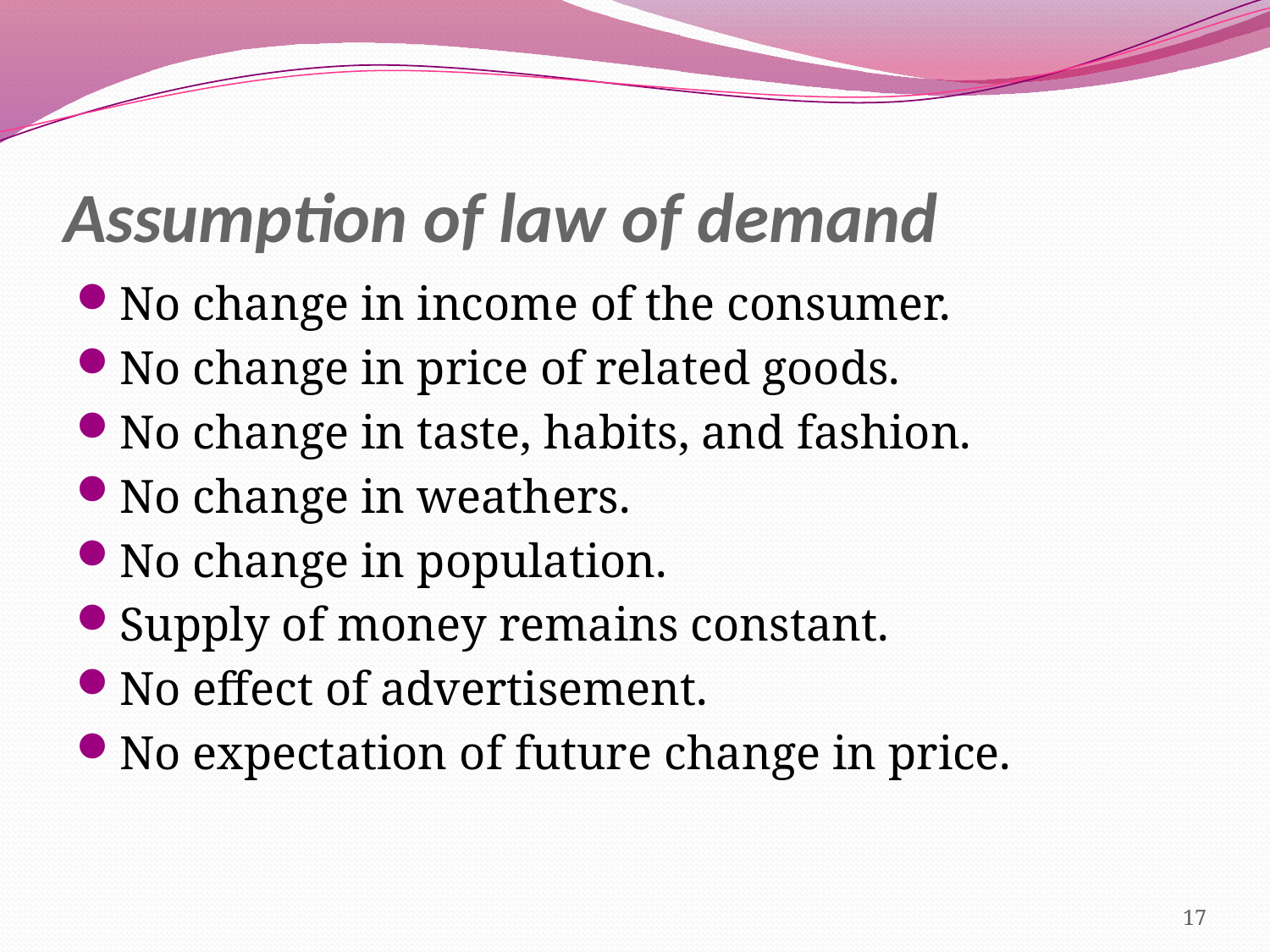

# Assumption of law of demand
No change in income of the consumer.
No change in price of related goods.
No change in taste, habits, and fashion.
No change in weathers.
No change in population.
Supply of money remains constant.
No effect of advertisement.
No expectation of future change in price.
17